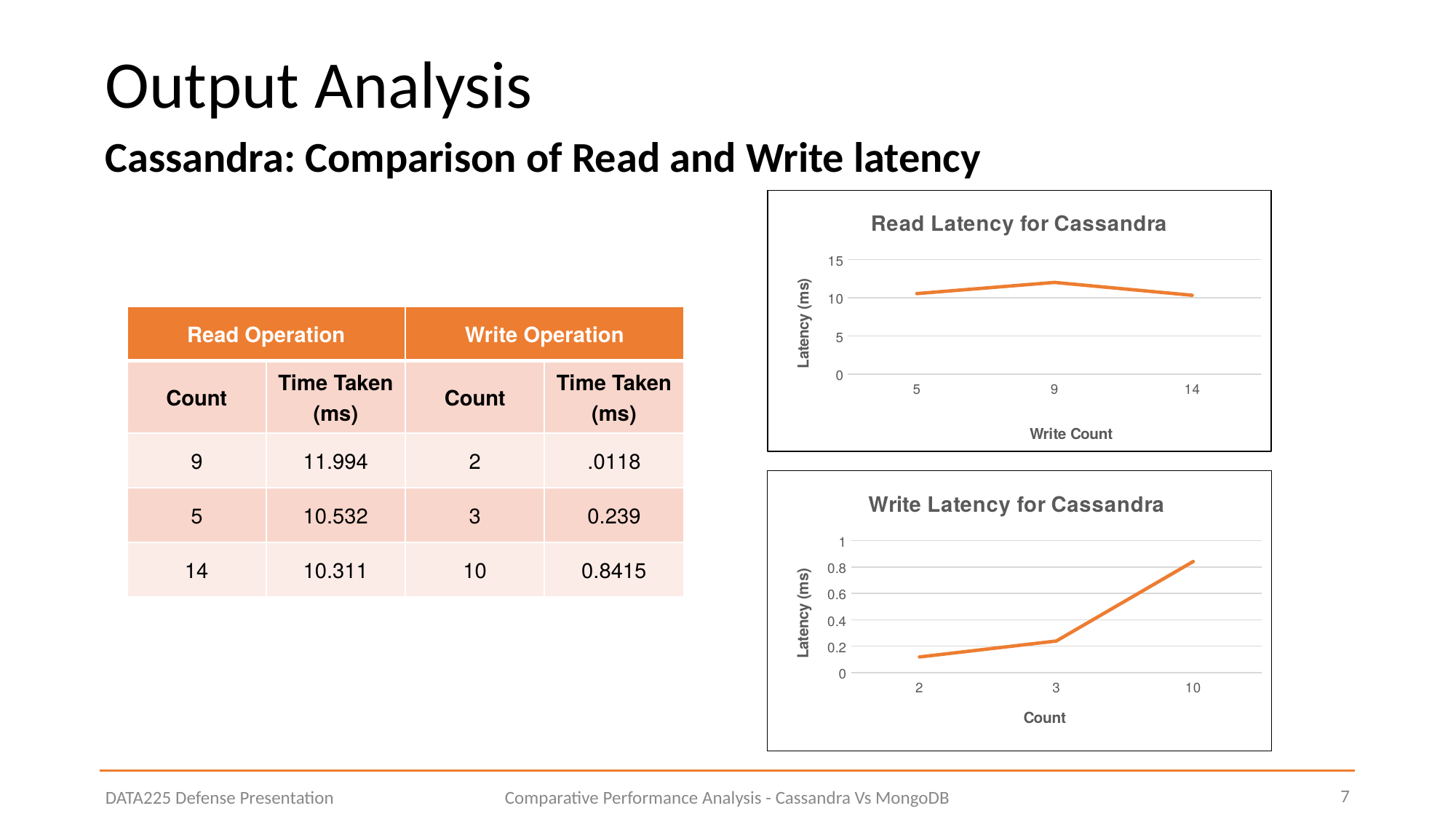

# Output Analysis
Cassandra: Comparison of Read and Write latency

### Chart: Read Latency for Cassandra

| Category | Read Latency |
|---|---|
| 5 | 10.532 |
| 9 | 11.994 |
| 14 | 10.311 |
| Read Operation |  | Write Operation |  |
| --- | --- | --- | --- |
| Count | Time Taken (ms) | Count | Time Taken (ms) |
| 9 | 11.994 | 2 | .0118 |
| 5 | 10.532 | 3 | 0.239 |
| 14 | 10.311 | 10 | 0.8415 |

### Chart: Write Latency for Cassandra

| Category | write latency |
|---|---|
| 2 | 0.118 |
| 3 | 0.239 |
| 10 | 0.8415 |
Comparative Performance Analysis - Cassandra Vs MongoDB

7
DATA225 Defense Presentation